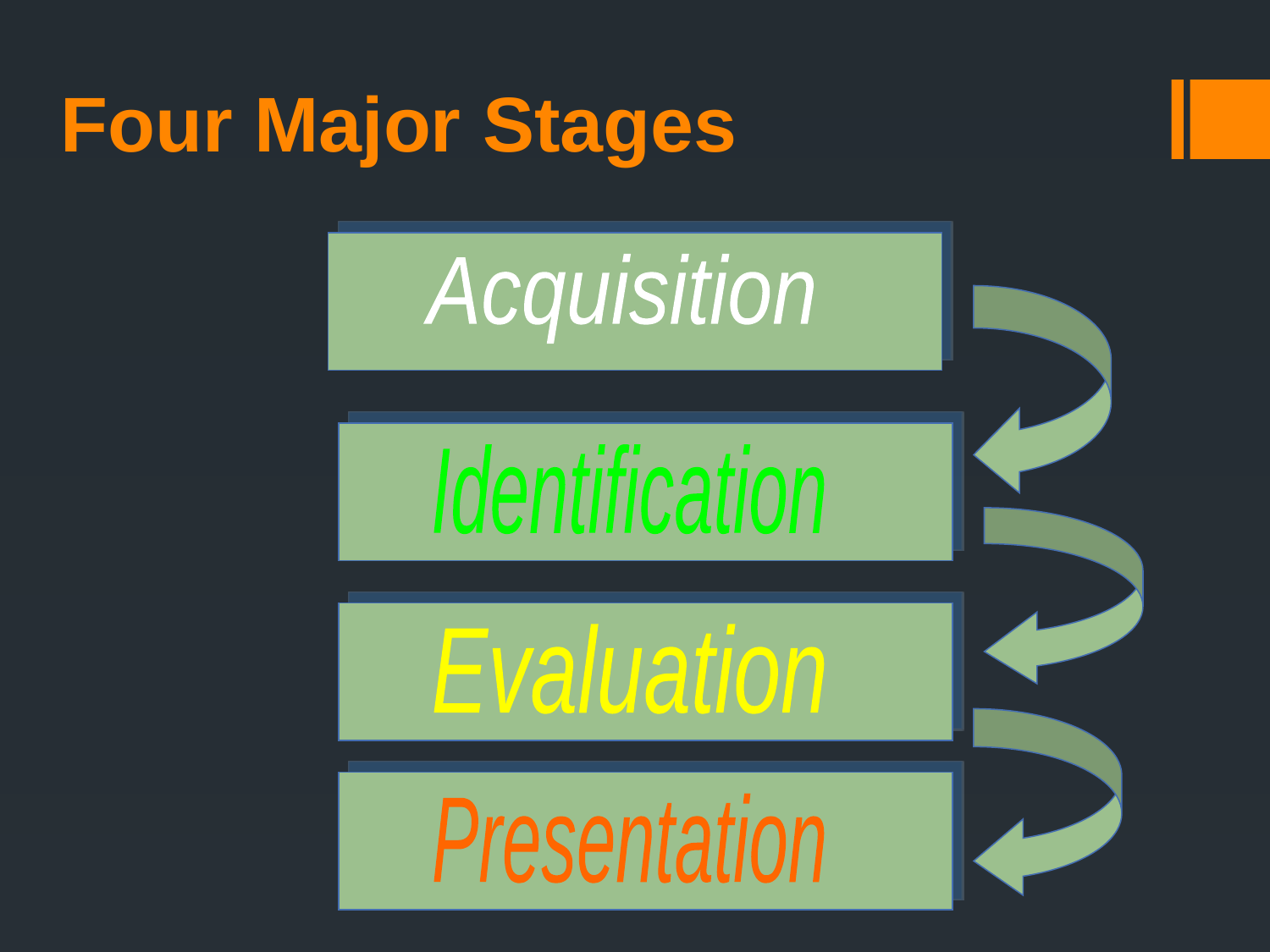

Four Major Stages

Acquisition

Identification

Evaluation

Presentation